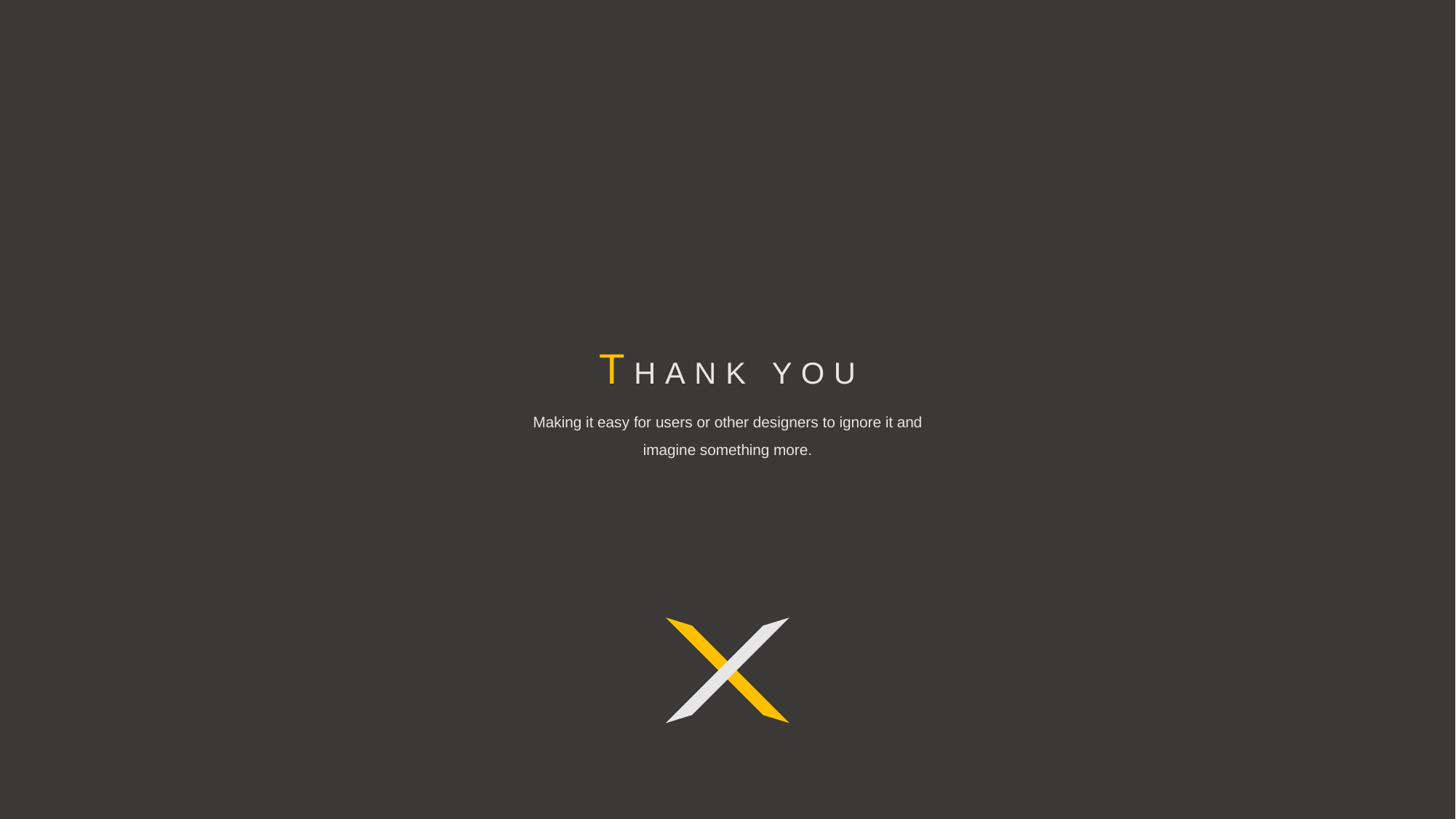

THANK YOU
Making it easy for users or other designers to ignore it and imagine something more.